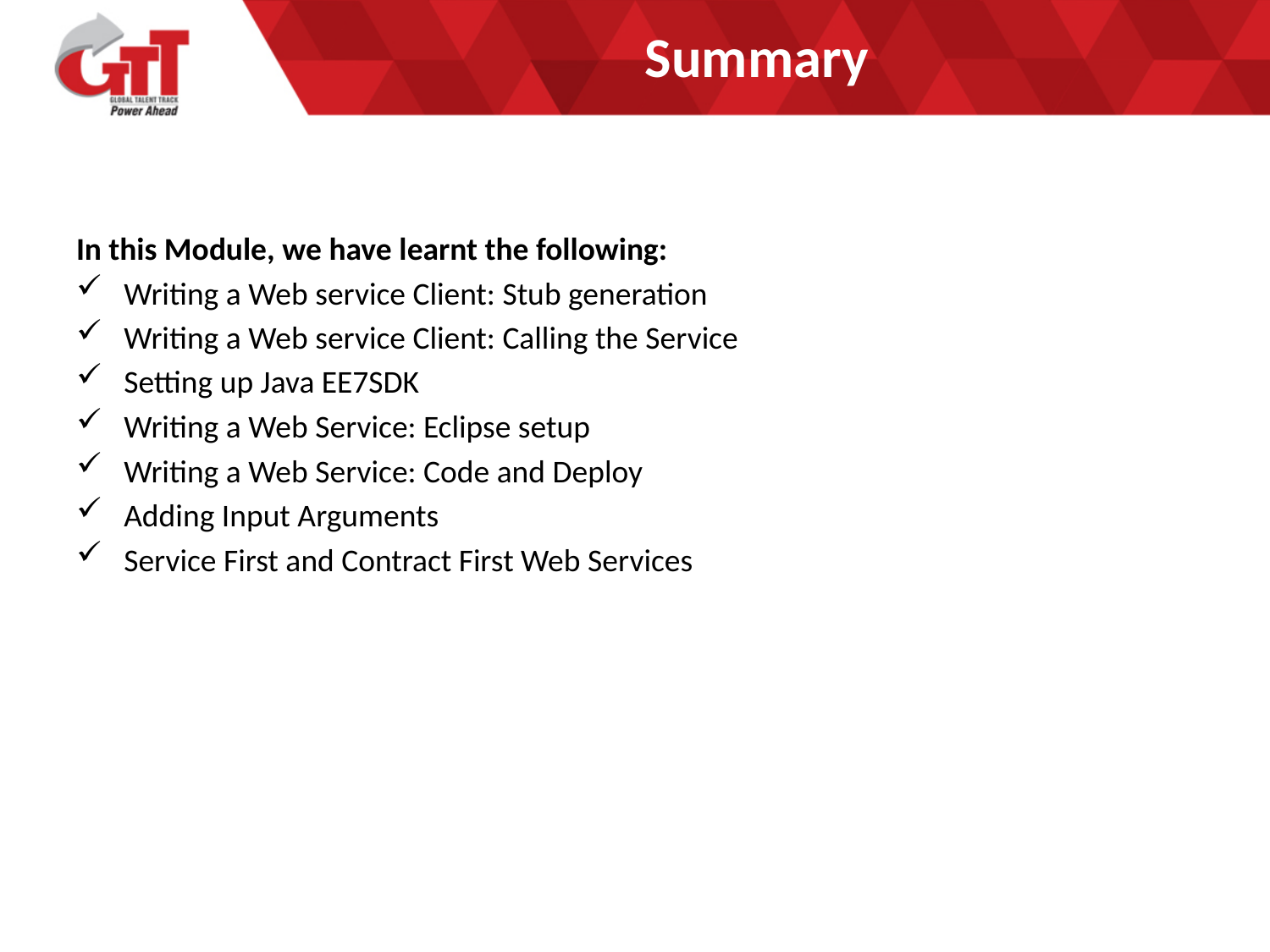

# Summary
In this Module, we have learnt the following:
Writing a Web service Client: Stub generation
Writing a Web service Client: Calling the Service
Setting up Java EE7SDK
Writing a Web Service: Eclipse setup
Writing a Web Service: Code and Deploy
Adding Input Arguments
Service First and Contract First Web Services